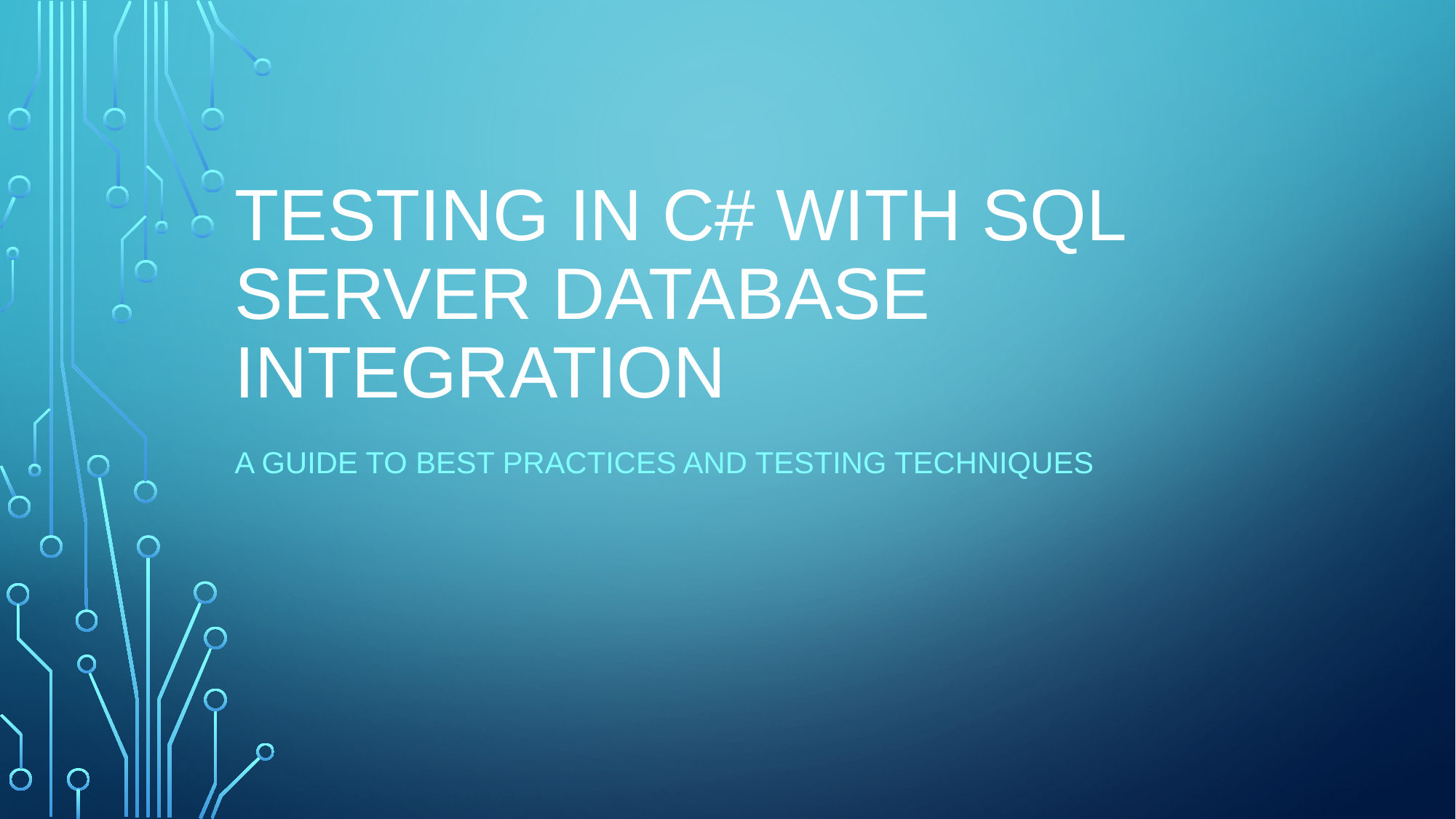

# Testing in C# with SQL Server Database Integration
A Guide to Best Practices and Testing Techniques